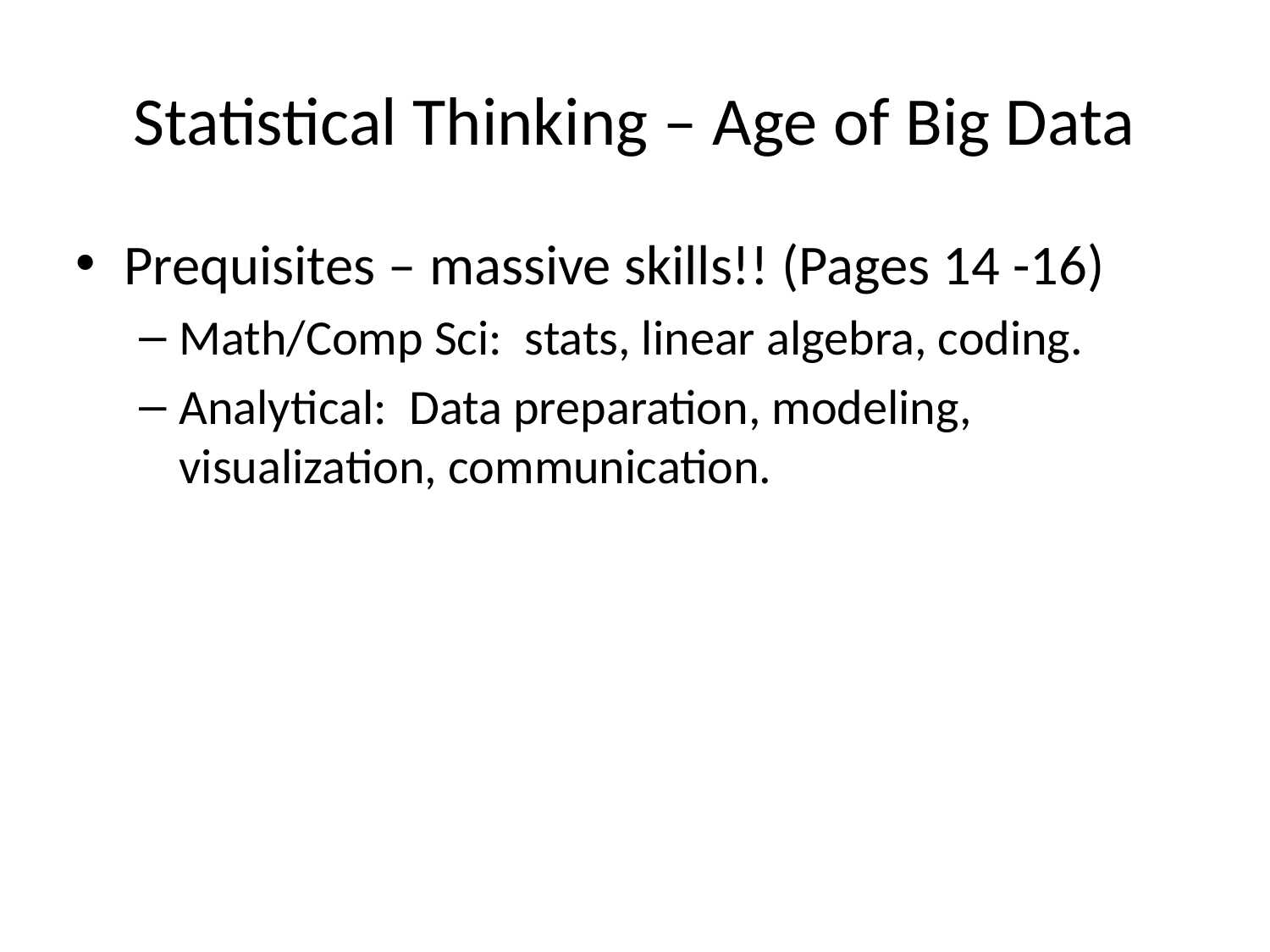

Statistical Thinking – Age of Big Data
Prequisites – massive skills!! (Pages 14 -16)
Math/Comp Sci:  stats, linear algebra, coding.
Analytical:  Data preparation, modeling, visualization, communication.